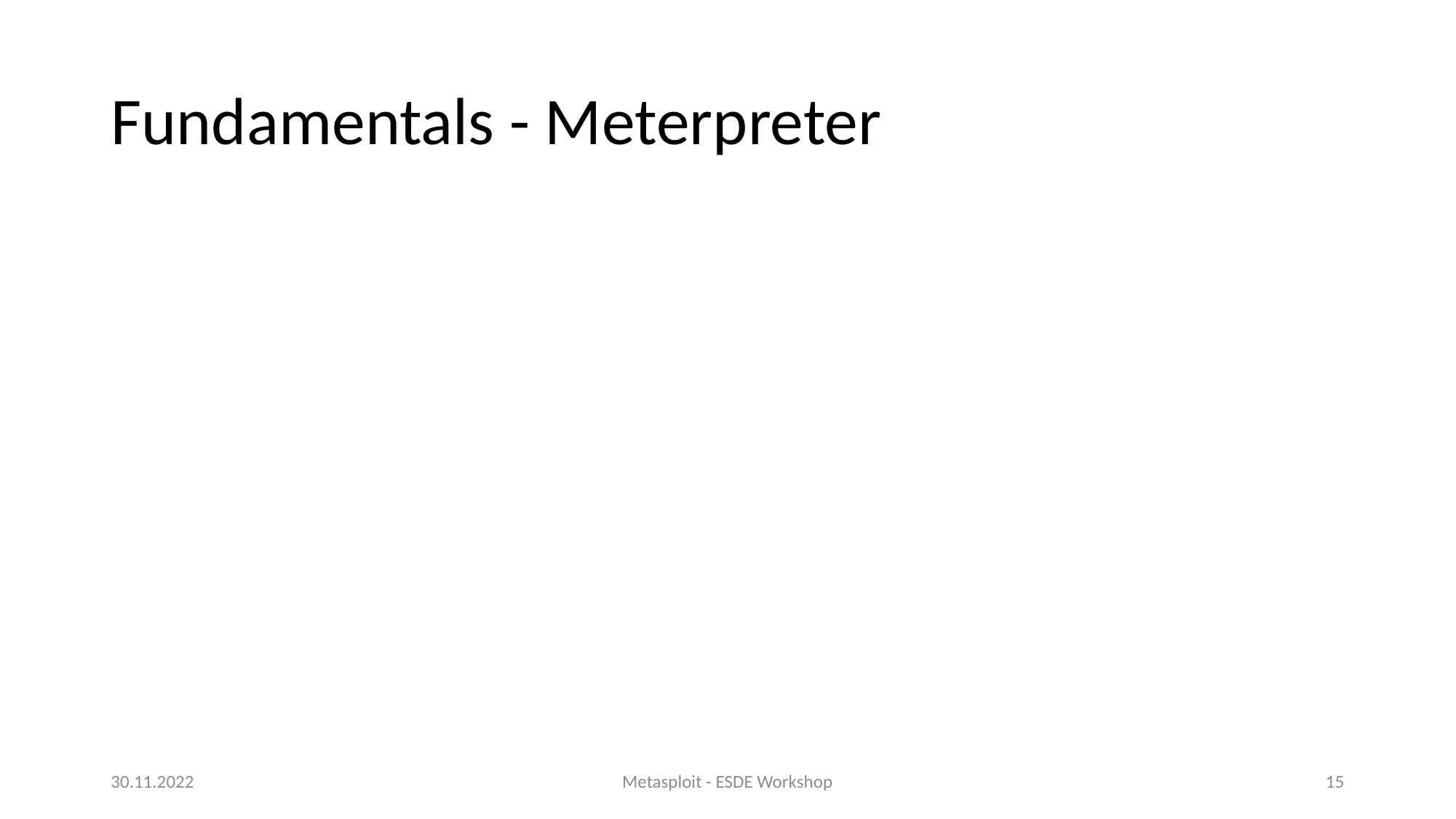

# Fundamentals - Meterpreter

30.11.2022
Metasploit - ESDE Workshop
15